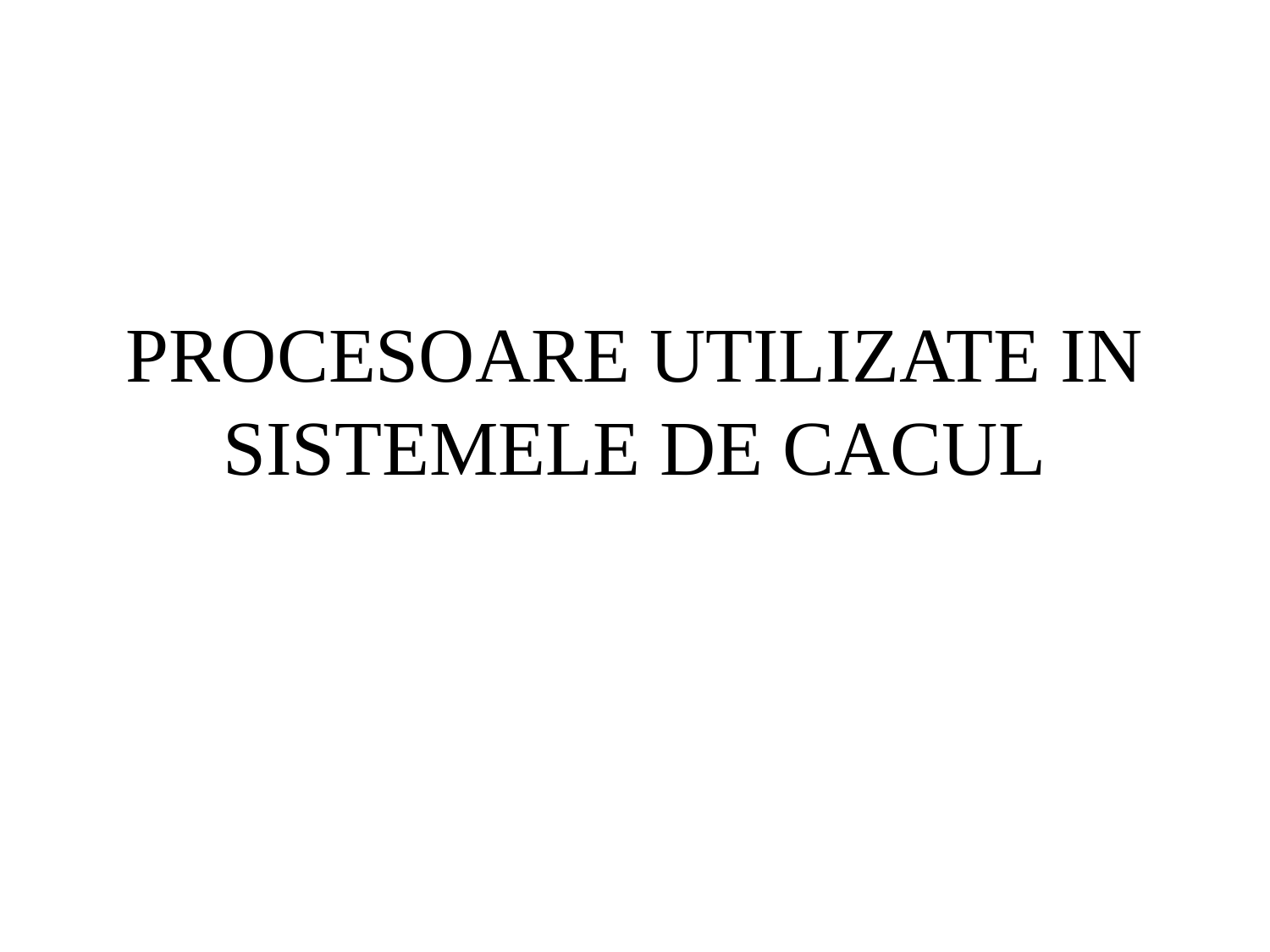

# PROCESOARE UTILIZATE IN SISTEMELE DE CACUL